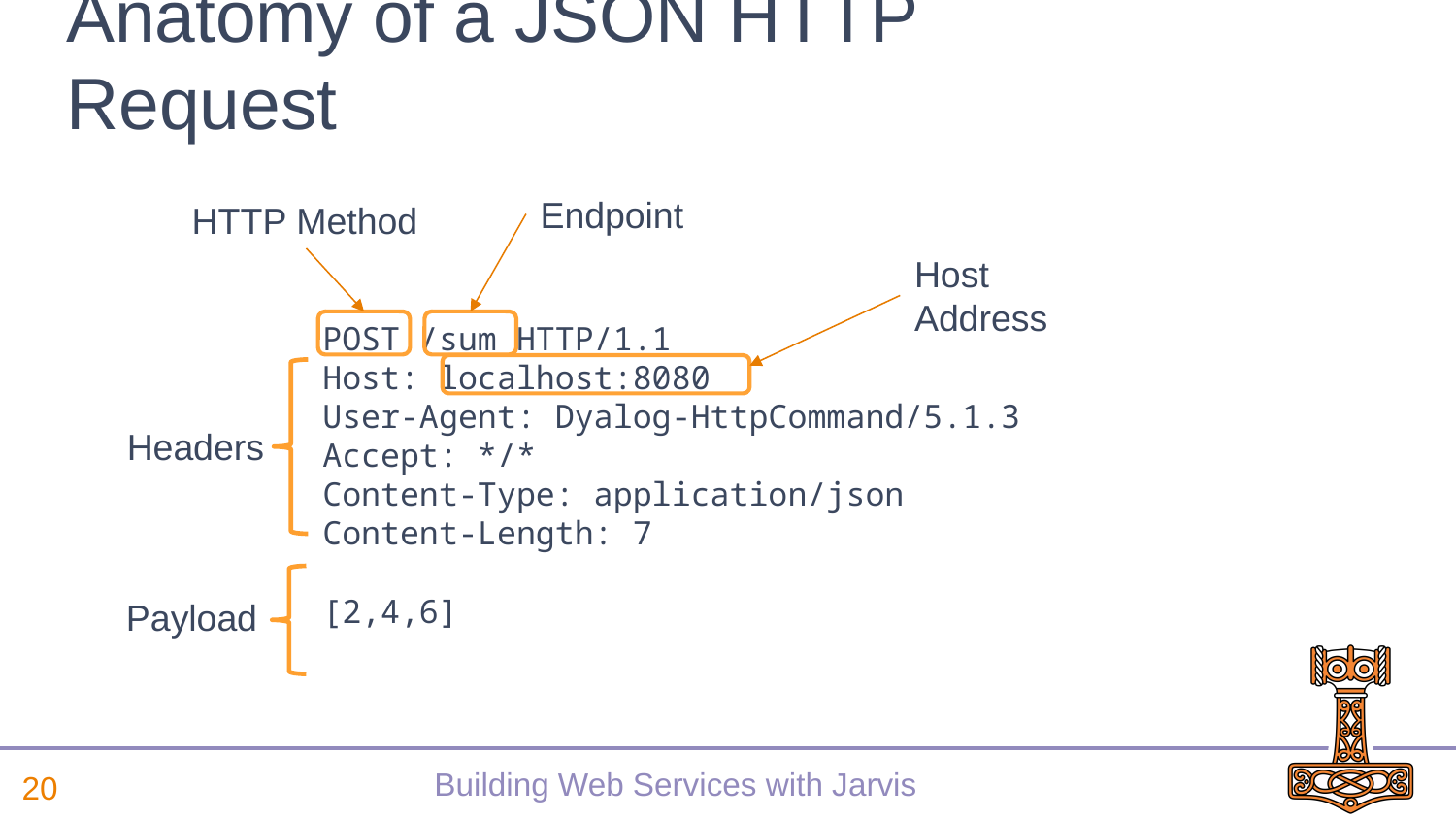

# Anatomy of a JSON HTTP Request
Endpoint
HTTP Method
Host Address
POST /sum HTTP/1.1
Host: localhost:8080
User-Agent: Dyalog-HttpCommand/5.1.3
Accept: */*
Content-Type: application/json
Content-Length: 7
[2,4,6]

Headers

Payload